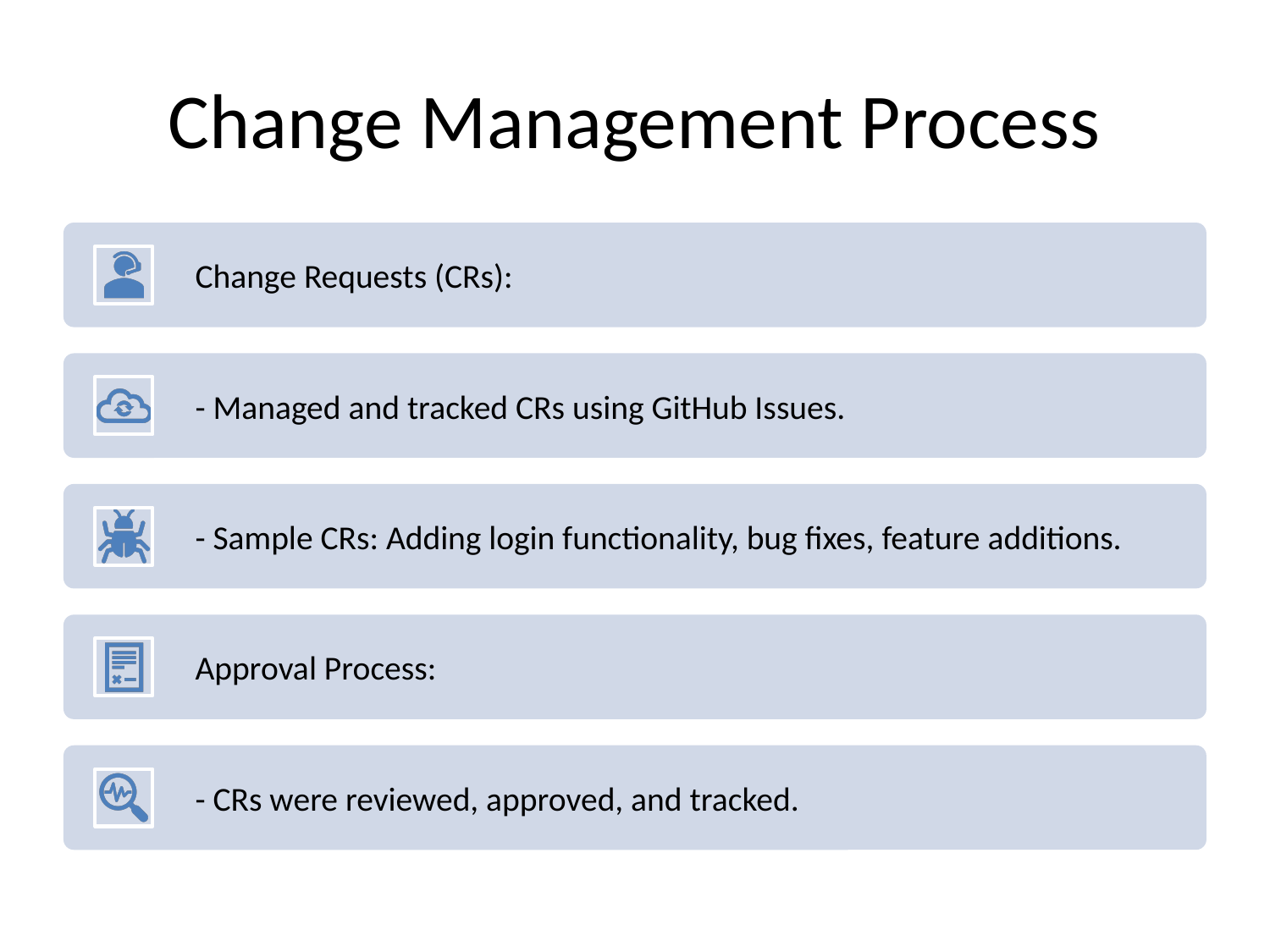

# Change Management Process
Change Requests (CRs):
- Managed and tracked CRs using GitHub Issues.
- Sample CRs: Adding login functionality, bug fixes, feature additions.
Approval Process:
- CRs were reviewed, approved, and tracked.